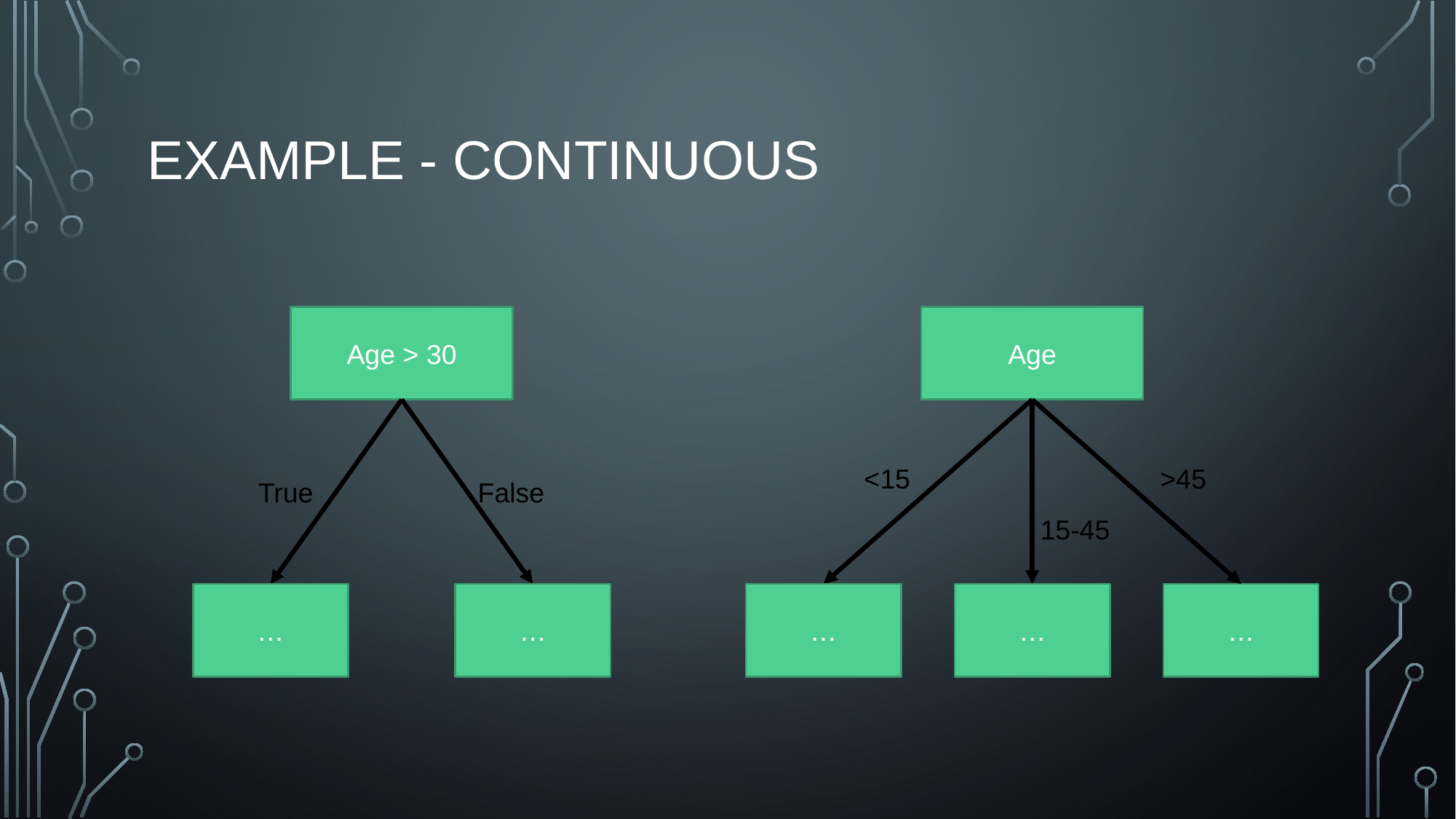

# Example - continuous
Age
Age > 30
<15
>45
True
False
15-45
…
…
…
…
…